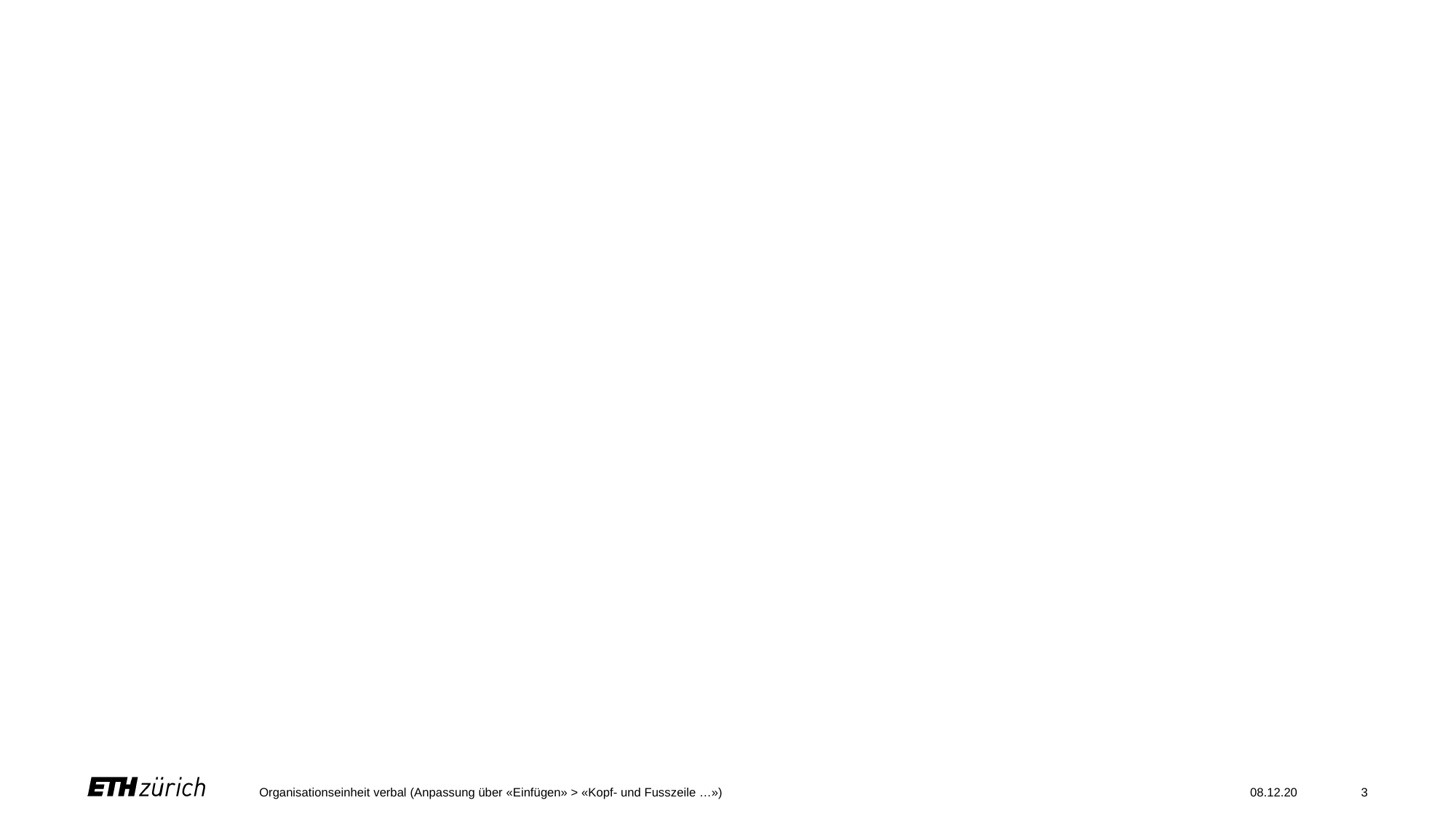

#
Organisationseinheit verbal (Anpassung über «Einfügen» > «Kopf- und Fusszeile …»)
08.12.20
3